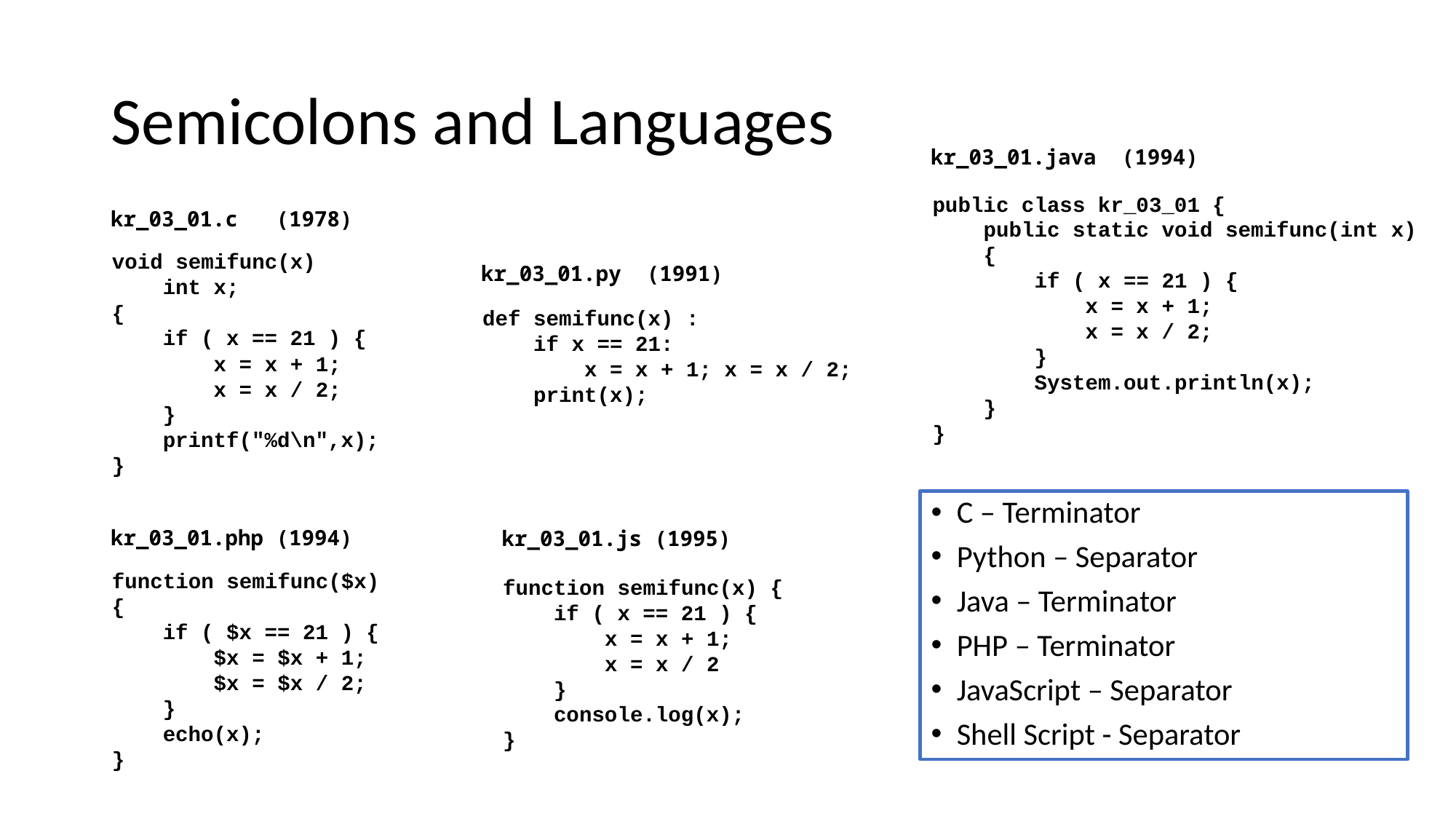

# Semicolons and Languages
kr_03_01.java  (1994)
public class kr_03_01 {
    public static void semifunc(int x)
    {
        if ( x == 21 ) {
            x = x + 1;
            x = x / 2;
        }
        System.out.println(x);
    }
}
kr_03_01.c   (1978)
void semifunc(x)
    int x;
{
    if ( x == 21 ) {
        x = x + 1;
        x = x / 2;
    }
    printf("%d\n",x);
}
kr_03_01.py  (1991)
def semifunc(x) :
    if x == 21:
        x = x + 1; x = x / 2;
    print(x);
C – Terminator
Python – Separator
Java – Terminator
PHP – Terminator
JavaScript – Separator
Shell Script - Separator

kr_03_01.php (1994)
kr_03_01.js (1995)
function semifunc($x)
{
    if ( $x == 21 ) {
        $x = $x + 1;
        $x = $x / 2;
    }
    echo(x);
}
function semifunc(x) {
    if ( x == 21 ) {
        x = x + 1;
        x = x / 2
    }
    console.log(x);
}